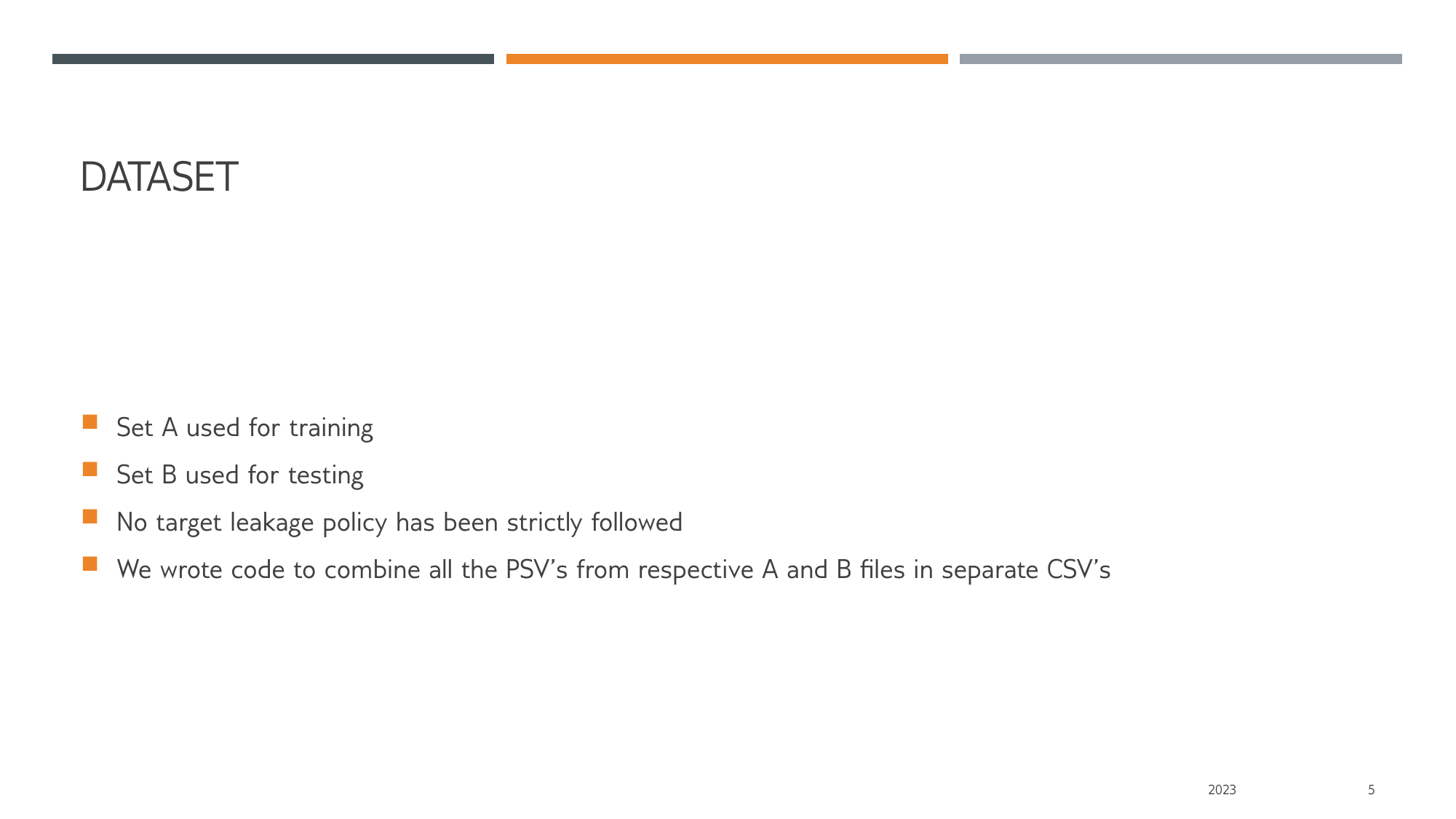

# Dataset
Set A used for training
Set B used for testing
No target leakage policy has been strictly followed
We wrote code to combine all the PSV’s from respective A and B files in separate CSV’s
2023
5